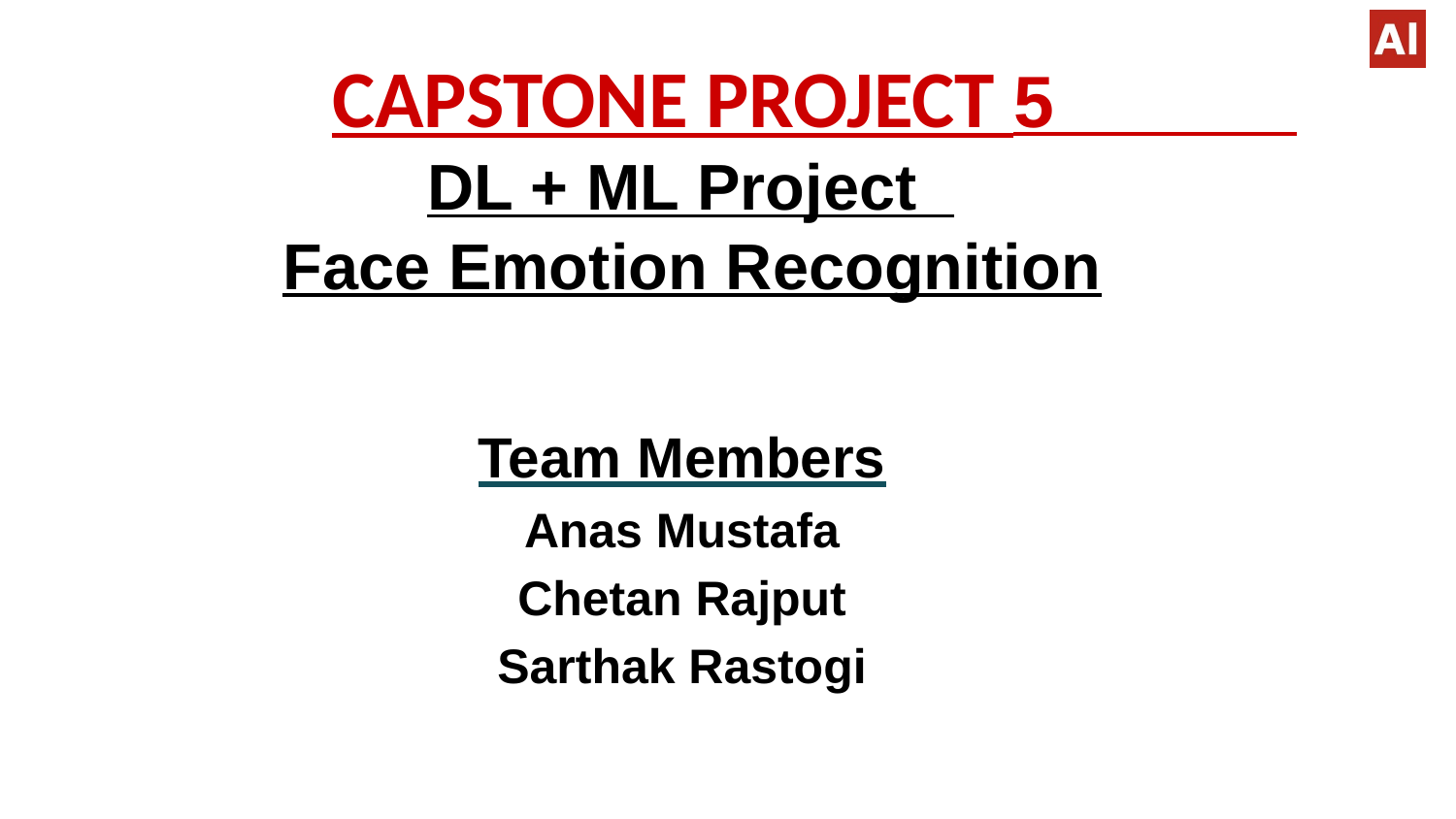

CAPSTONE PROJECT 5
         DL + ML Project
 Face Emotion Recognition
Team Members
Anas Mustafa
Chetan Rajput
Sarthak Rastogi